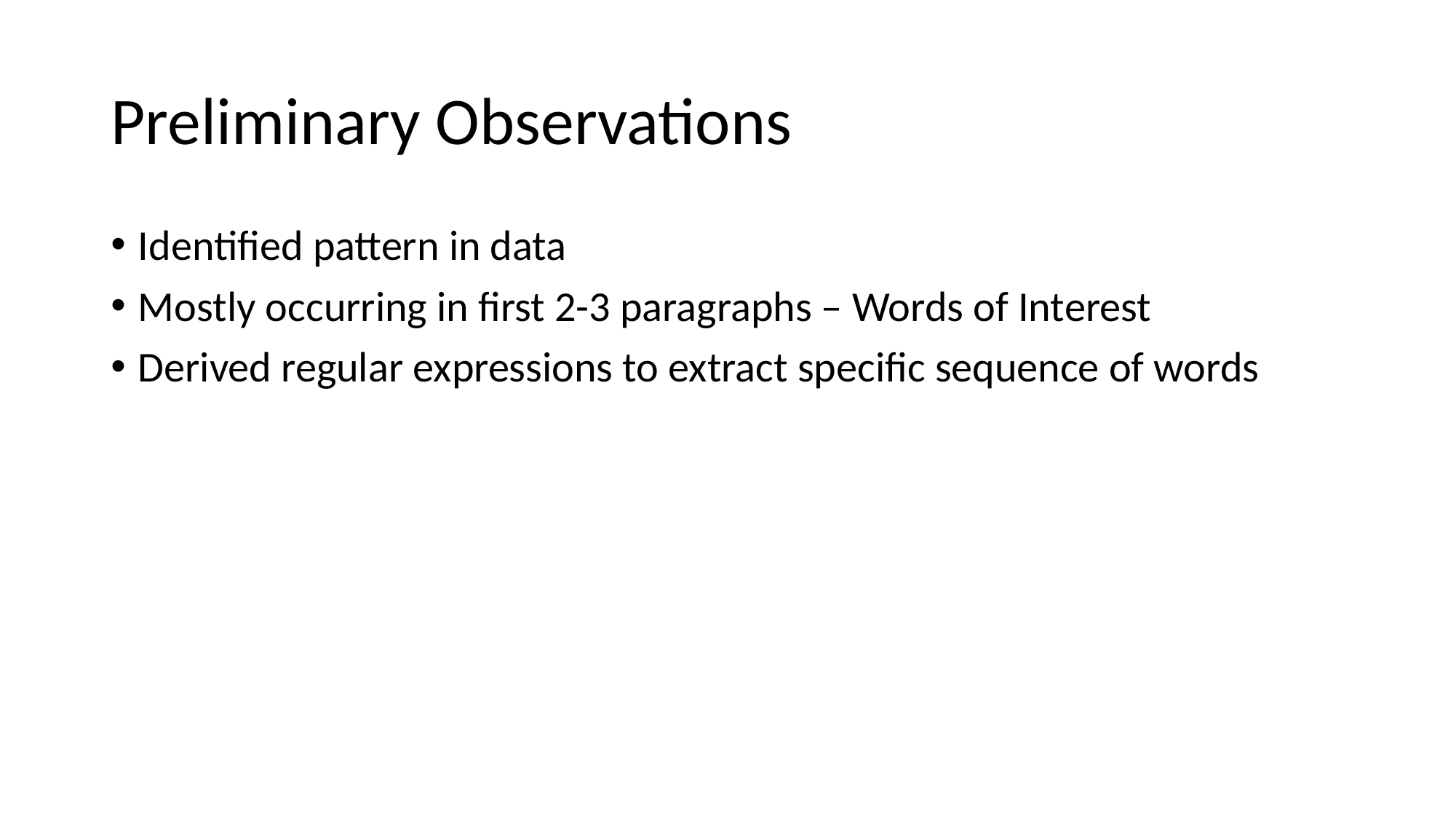

# Preliminary Observations
Identified pattern in data
Mostly occurring in first 2-3 paragraphs – Words of Interest
Derived regular expressions to extract specific sequence of words